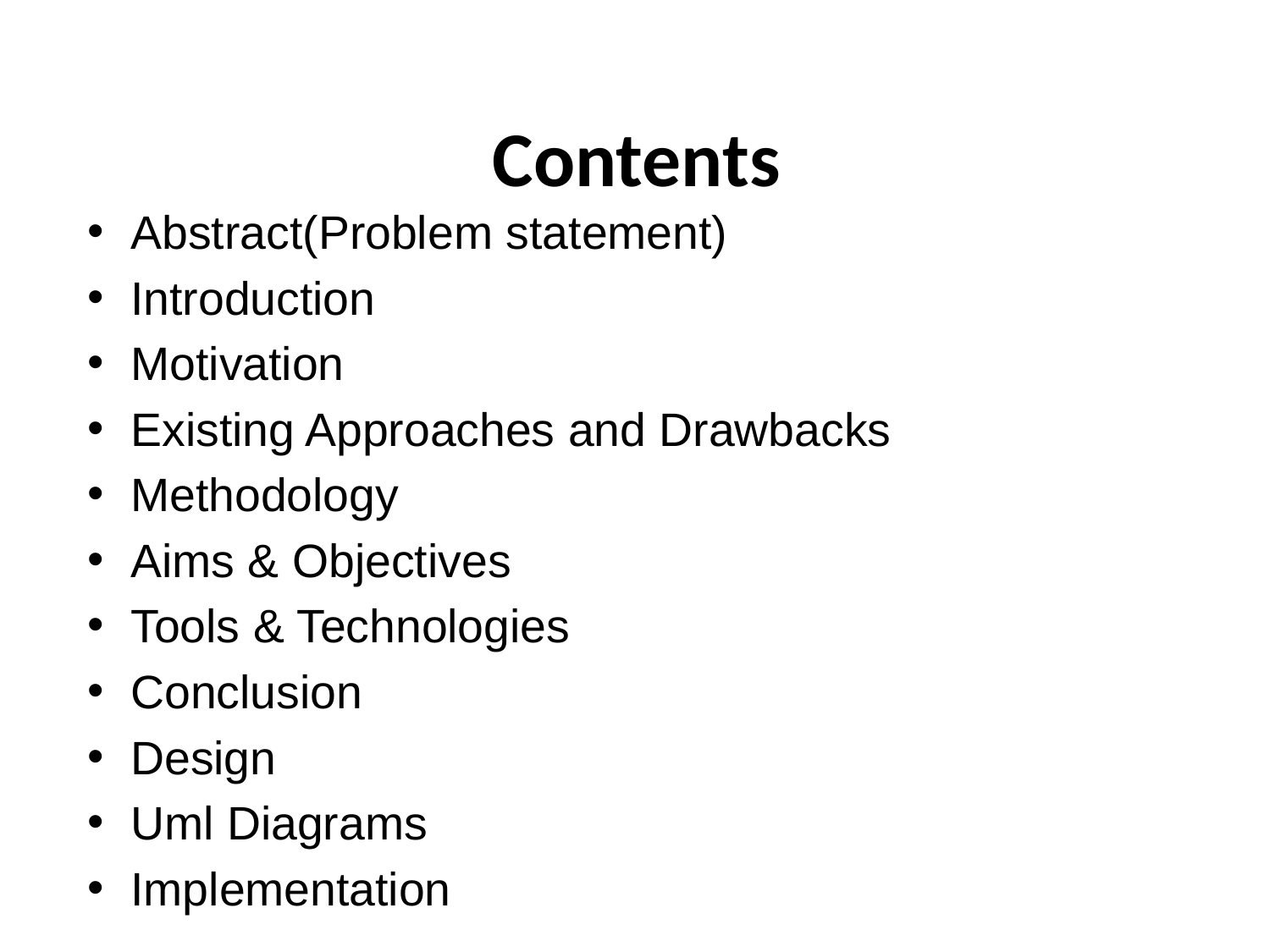

# Contents
Abstract(Problem statement)
Introduction
Motivation
Existing Approaches and Drawbacks
Methodology
Aims & Objectives
Tools & Technologies
Conclusion
Design
Uml Diagrams
Implementation